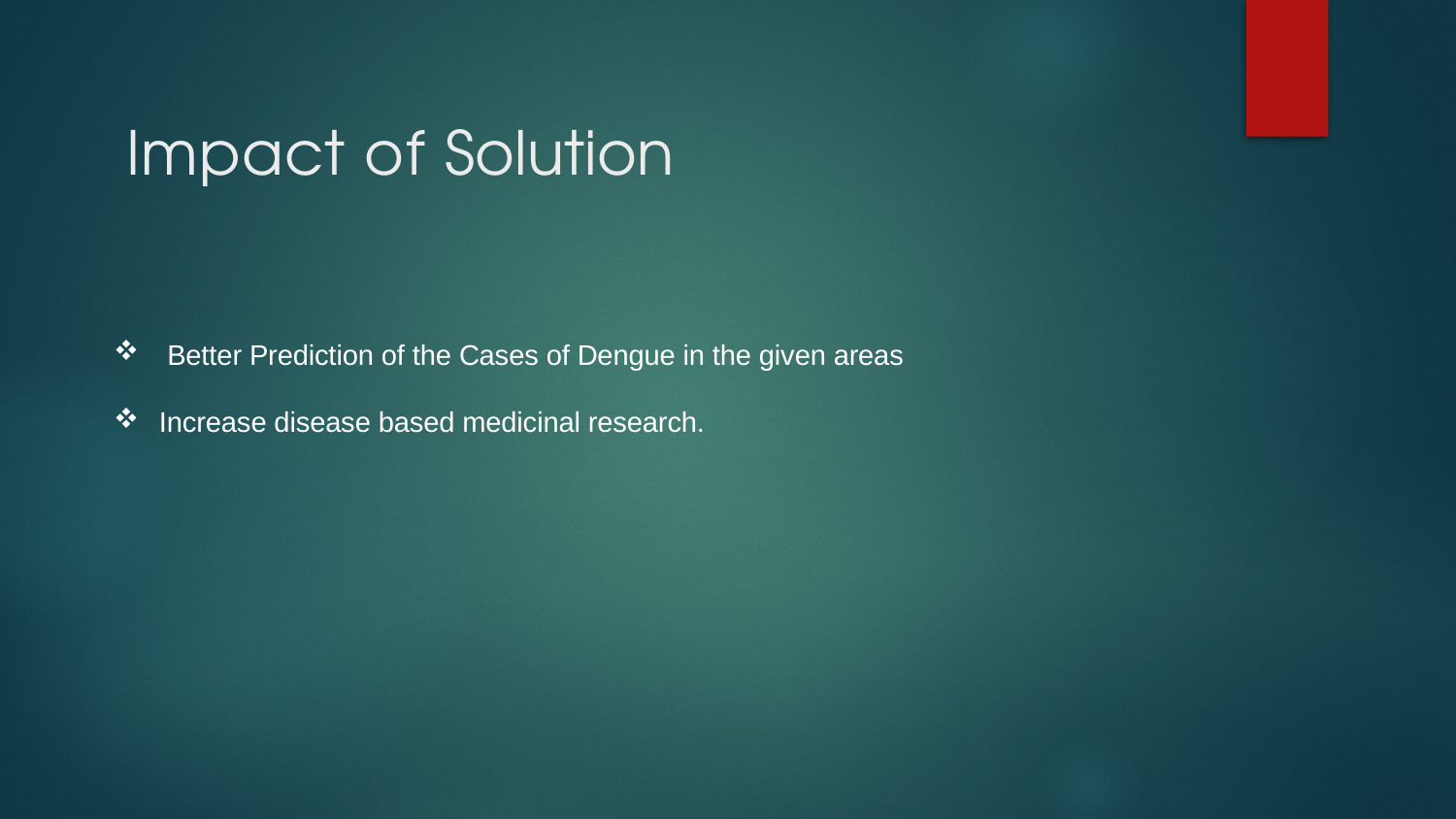

# Impact of Solution
Better Prediction of the Cases of Dengue in the given areas

Increase disease based medicinal research.